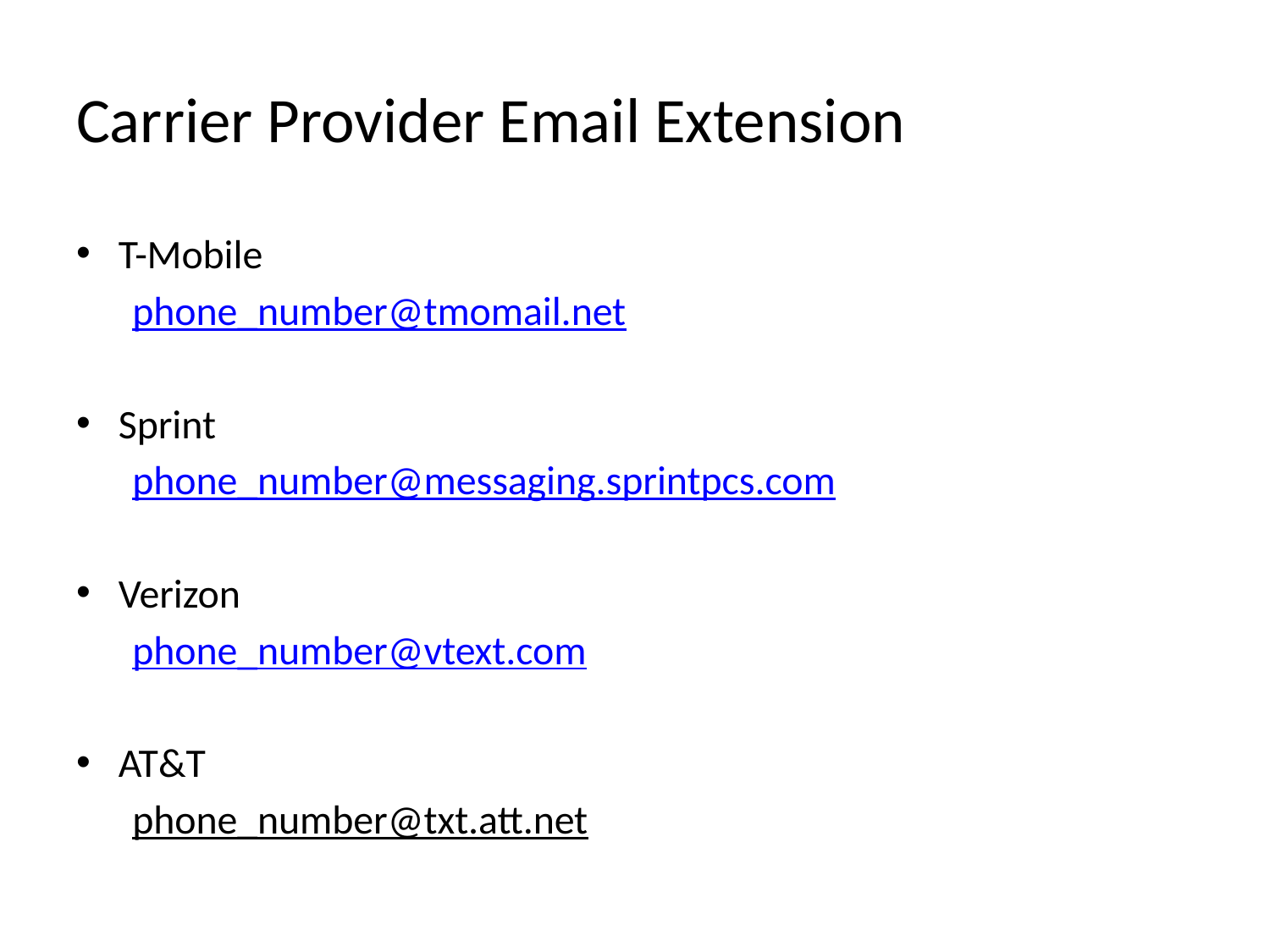

# Carrier Provider Email Extension
T-Mobile
phone_number@tmomail.net

Sprint
phone_number@messaging.sprintpcs.com

Verizon
phone_number@vtext.com

AT&T
phone_number@txt.att.net